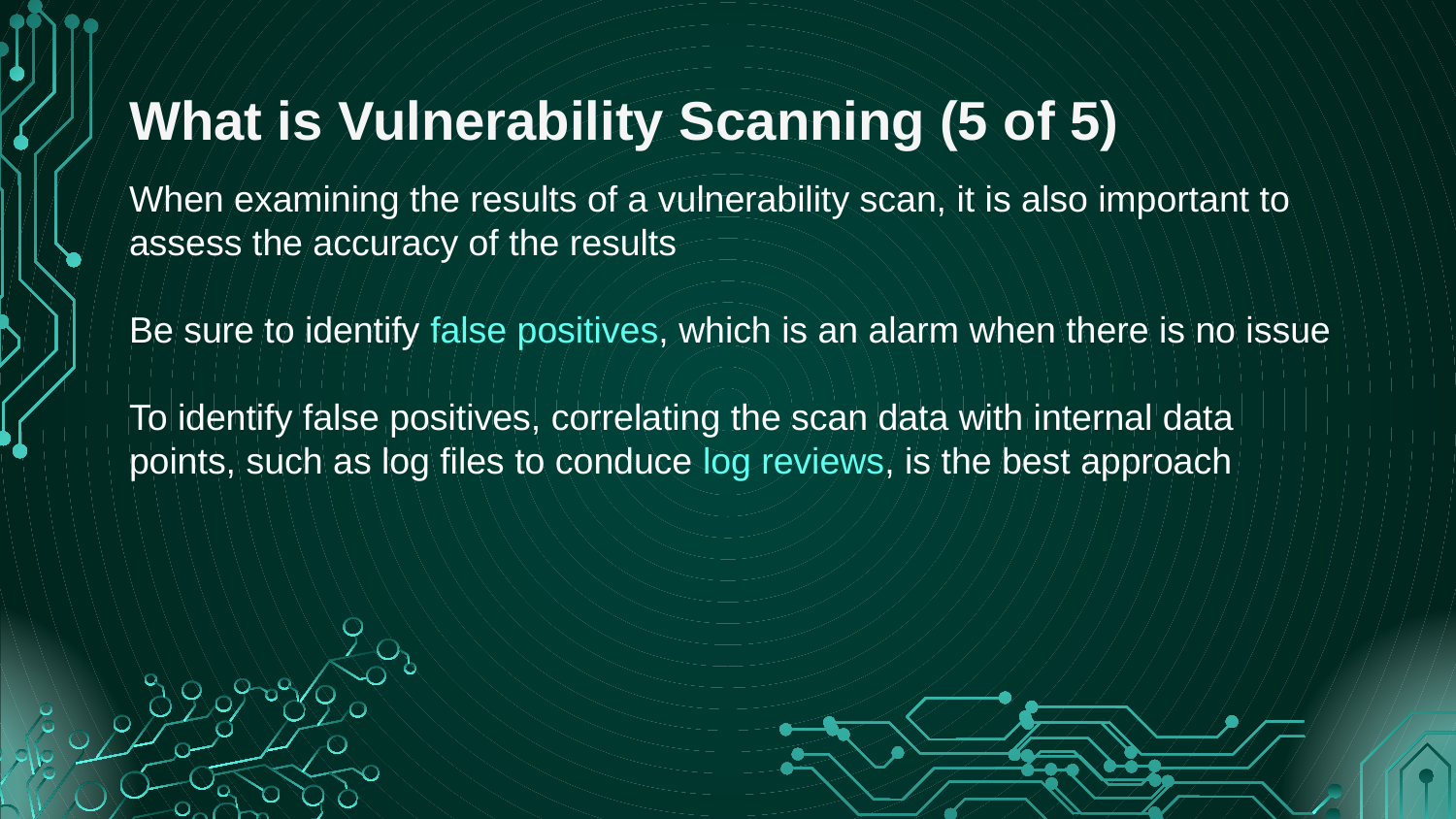

# What is Vulnerability Scanning (5 of 5)
When examining the results of a vulnerability scan, it is also important to assess the accuracy of the results

Be sure to identify false positives, which is an alarm when there is no issue

To identify false positives, correlating the scan data with internal data points, such as log files to conduce log reviews, is the best approach